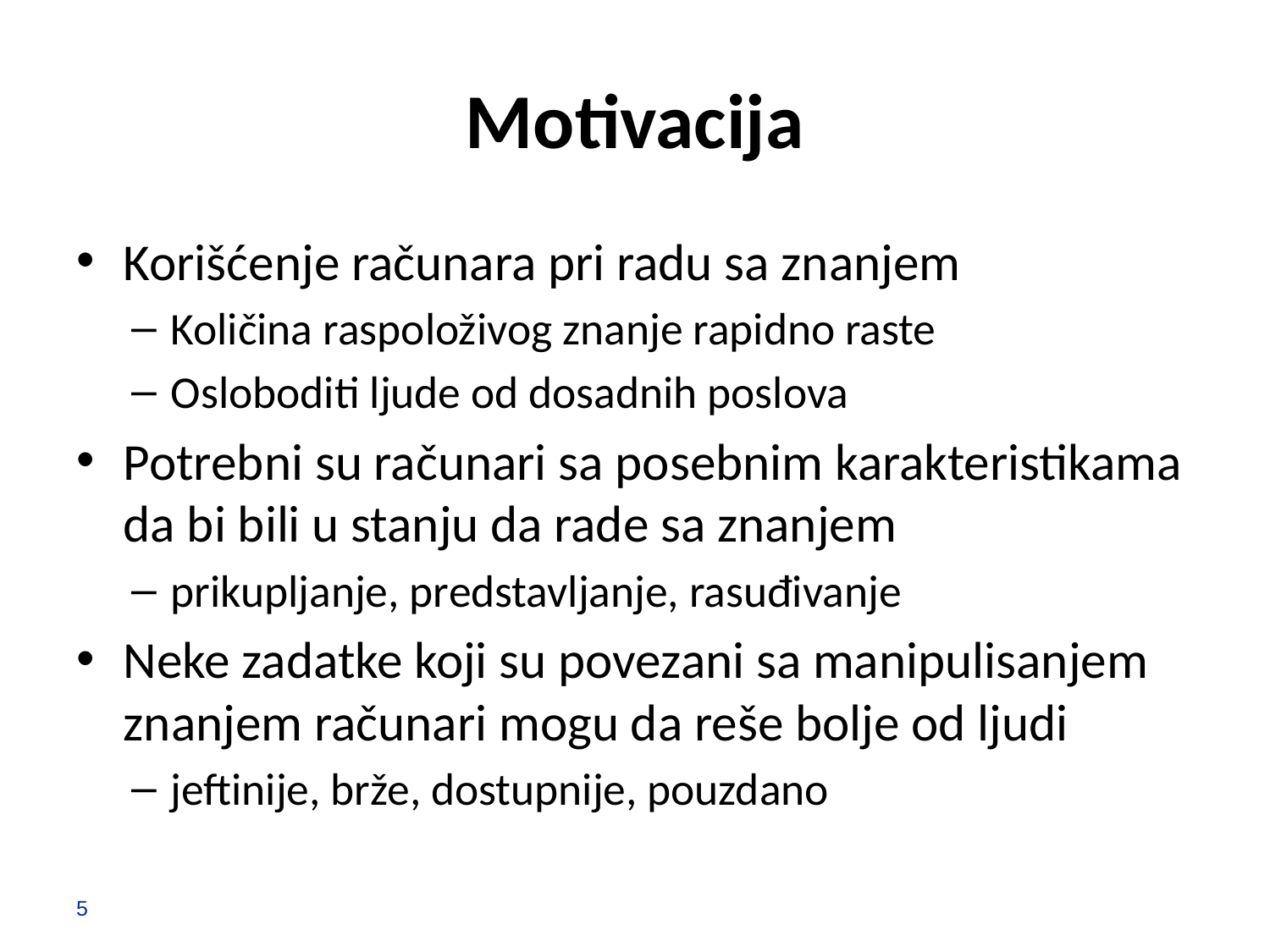

# Motivacija
Korišćenje računara pri radu sa znanjem
Količina raspoloživog znanje rapidno raste
Osloboditi ljude od dosadnih poslova
Potrebni su računari sa posebnim karakteristikama da bi bili u stanju da rade sa znanjem
prikupljanje, predstavljanje, rasuđivanje
Neke zadatke koji su povezani sa manipulisanjem znanjem računari mogu da reše bolje od ljudi
jeftinije, brže, dostupnije, pouzdano
5